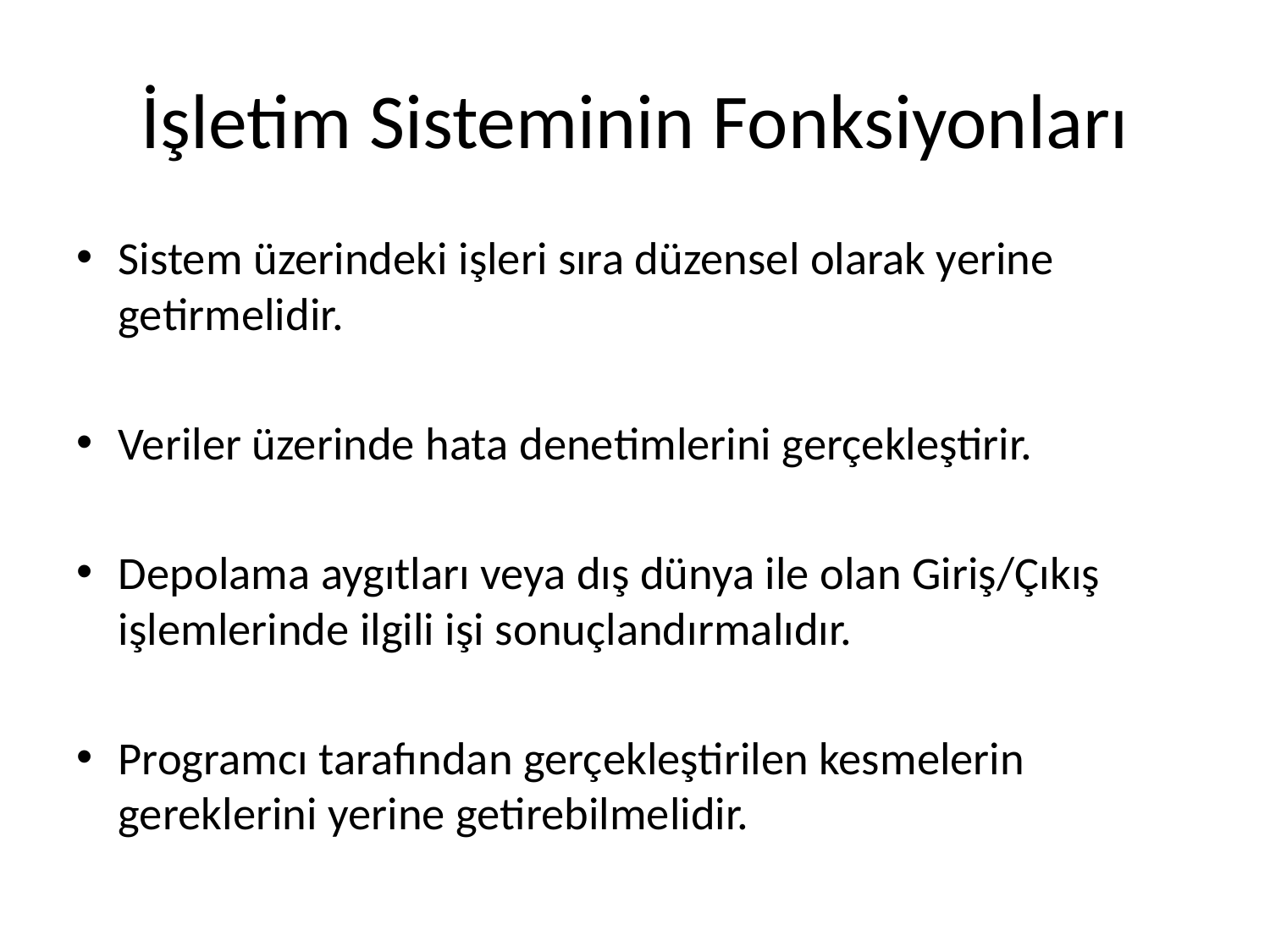

# İşletim Sisteminin Fonksiyonları
Sistem üzerindeki işleri sıra düzensel olarak yerine getirmelidir.

Veriler üzerinde hata denetimlerini gerçekleştirir.

Depolama aygıtları veya dış dünya ile olan Giriş/Çıkış işlemlerinde ilgili işi sonuçlandırmalıdır.

Programcı tarafından gerçekleştirilen kesmelerin gereklerini yerine getirebilmelidir.